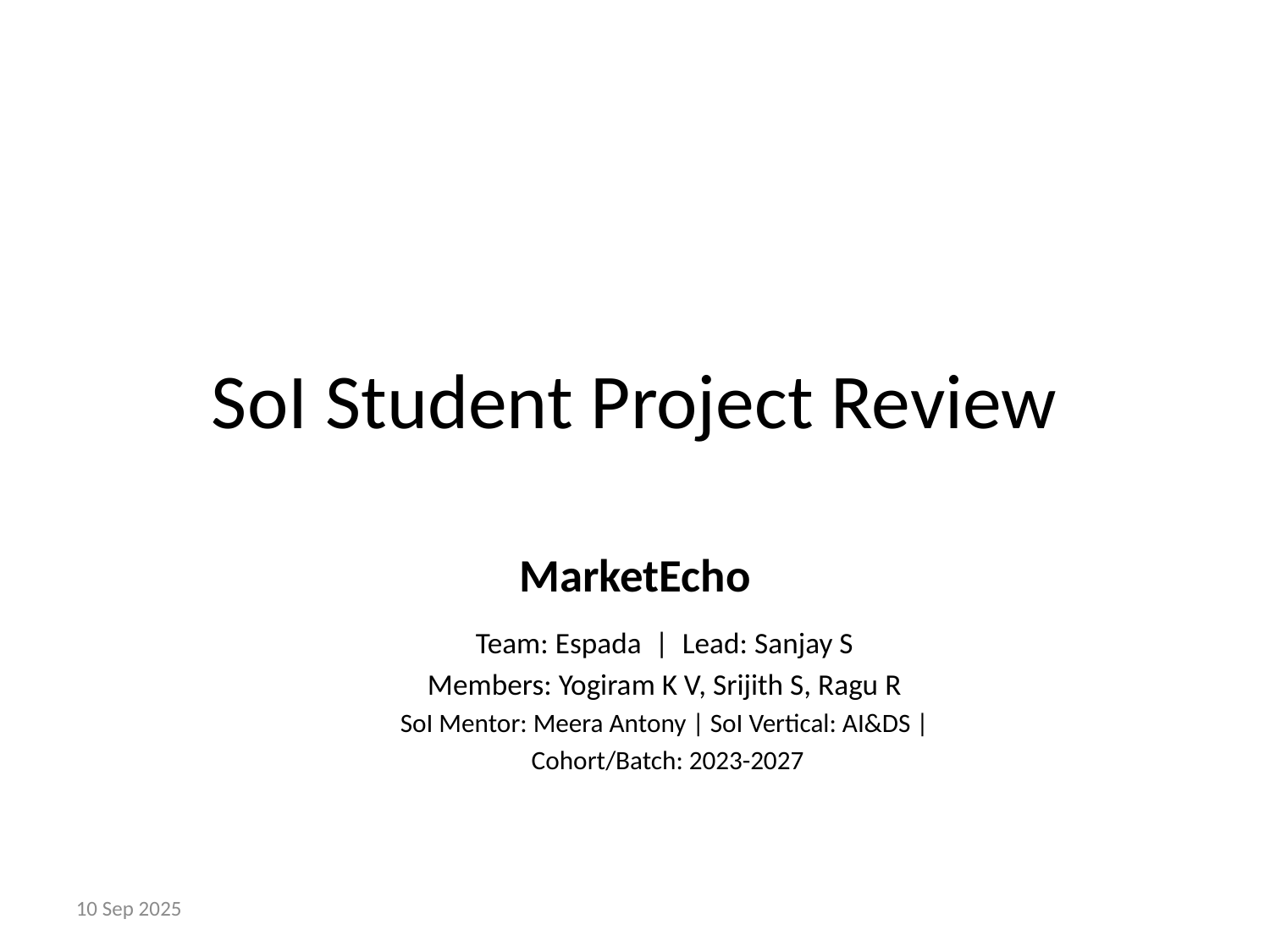

SoI Student Project Review
MarketEcho
Team: Espada  |  Lead: Sanjay S
Members: Yogiram K V, Srijith S, Ragu R
SoI Mentor: Meera Antony | SoI Vertical: AI&DS |
 Cohort/Batch: 2023-2027
10 Sep 2025